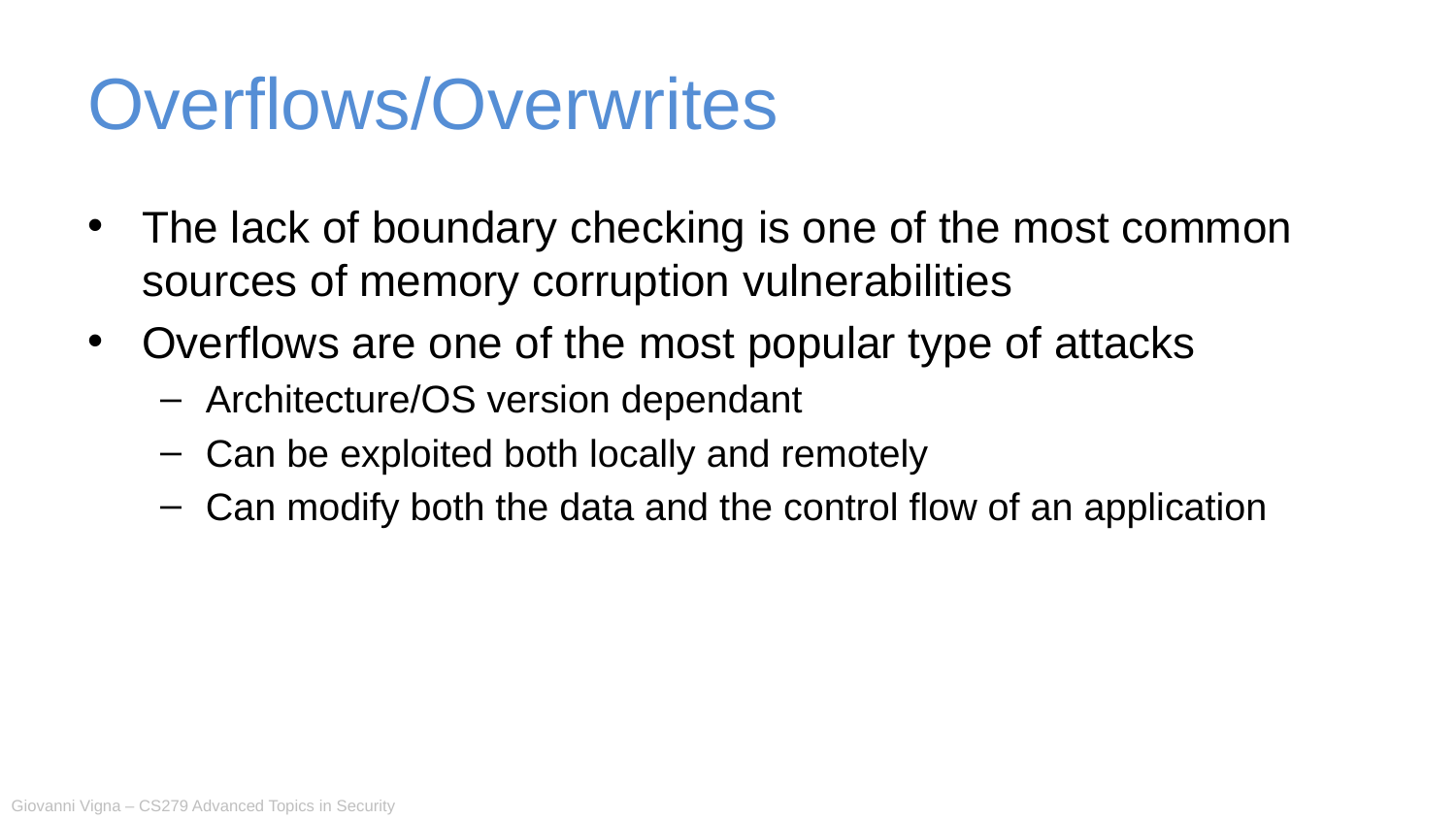

# Overflows/Overwrites
The lack of boundary checking is one of the most common sources of memory corruption vulnerabilities
Overflows are one of the most popular type of attacks
Architecture/OS version dependant
Can be exploited both locally and remotely
Can modify both the data and the control flow of an application